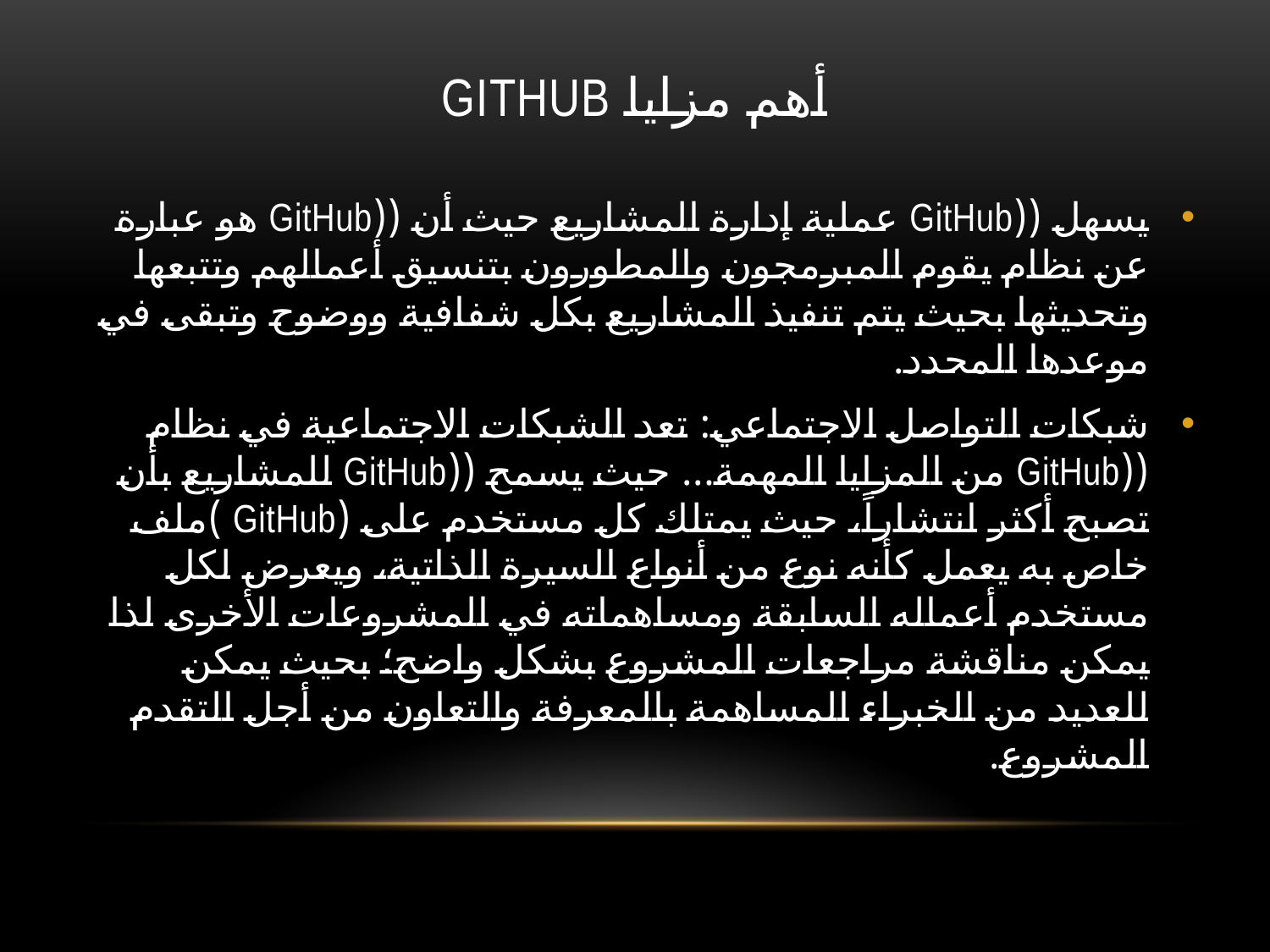

# أهم مزايا GitHub
يسهل ((GitHub عملية إدارة المشاريع حيث أن ((GitHub هو عبارة عن نظام يقوم المبرمجون والمطورون بتنسيق أعمالهم وتتبعها وتحديثها بحيث يتم تنفيذ المشاريع بكل شفافية ووضوح وتبقى في موعدها المحدد.
شبكات التواصل الاجتماعي: تعد الشبكات الاجتماعية في نظام ((GitHub من المزايا المهمة... حيث يسمح ((GitHub للمشاريع بأن تصبح أكثر انتشاراً، حيث يمتلك كل مستخدم على (GitHub )ملف خاص به يعمل كأنه نوع من أنواع السيرة الذاتية، ويعرض لكل مستخدم أعماله السابقة ومساهماته في المشروعات الأخرى لذا يمكن مناقشة مراجعات المشروع بشكل واضح؛ بحيث يمكن للعديد من الخبراء المساهمة بالمعرفة والتعاون من أجل التقدم المشروع.